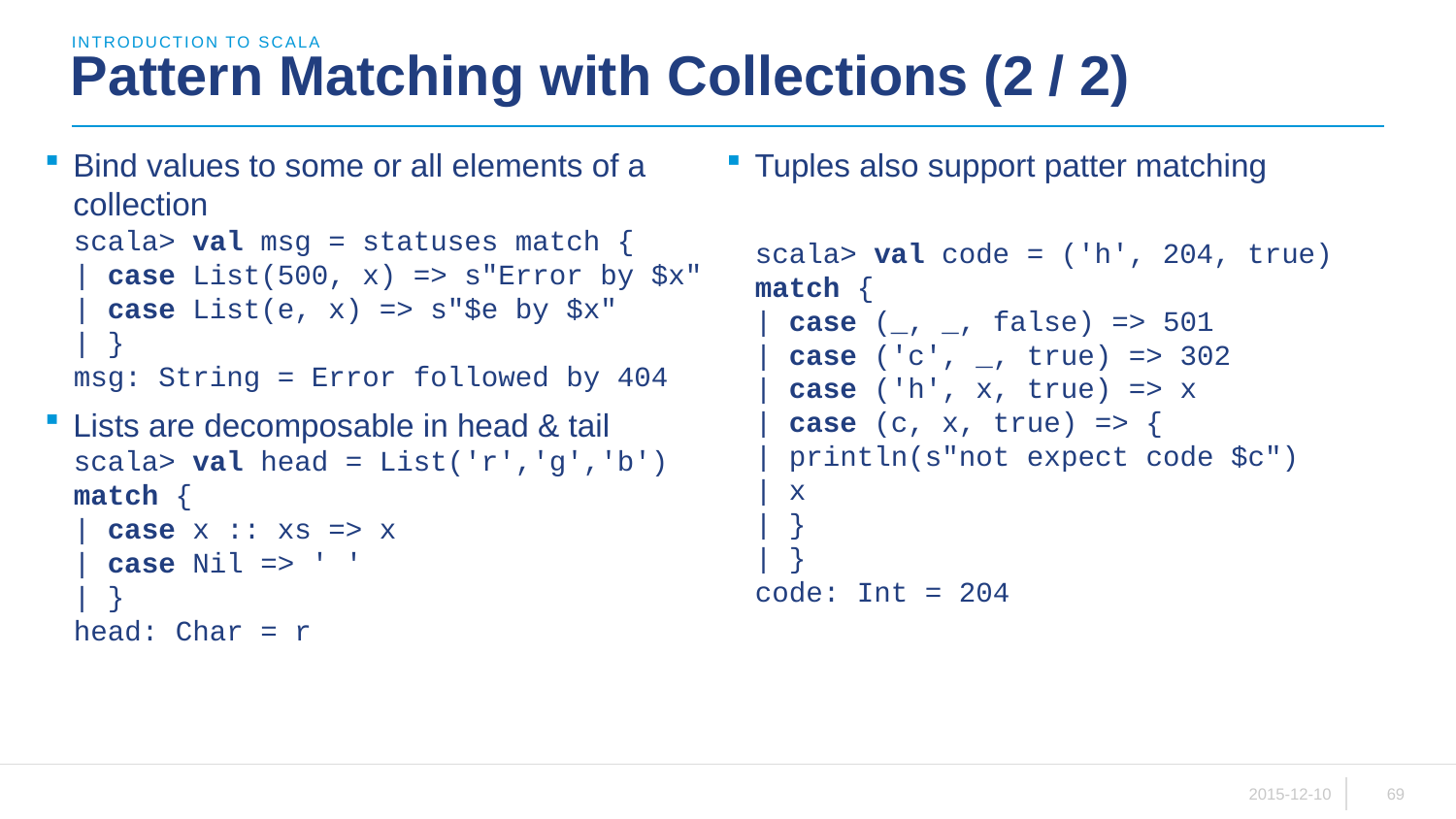

introduction to scala
# Pattern Matching with Collections (2 / 2)
Bind values to some or all elements of a collection
scala> val msg = statuses match {
| case List(500, x) => s"Error by $x"
| case List(e, x) => s"$e by $x"
| }
msg: String = Error followed by 404
Lists are decomposable in head & tail
scala> val head = List('r','g','b') match {
| case x :: xs => x
| case Nil => ' '
| }
head: Char = r
Tuples also support patter matching

scala> val code = ('h', 204, true) match {
| case (_, _, false) => 501
| case ('c', _, true) => 302
| case ('h', x, true) => x
| case (c, x, true) => {
| println(s"not expect code $c")
| x
| }
| }
code: Int = 204